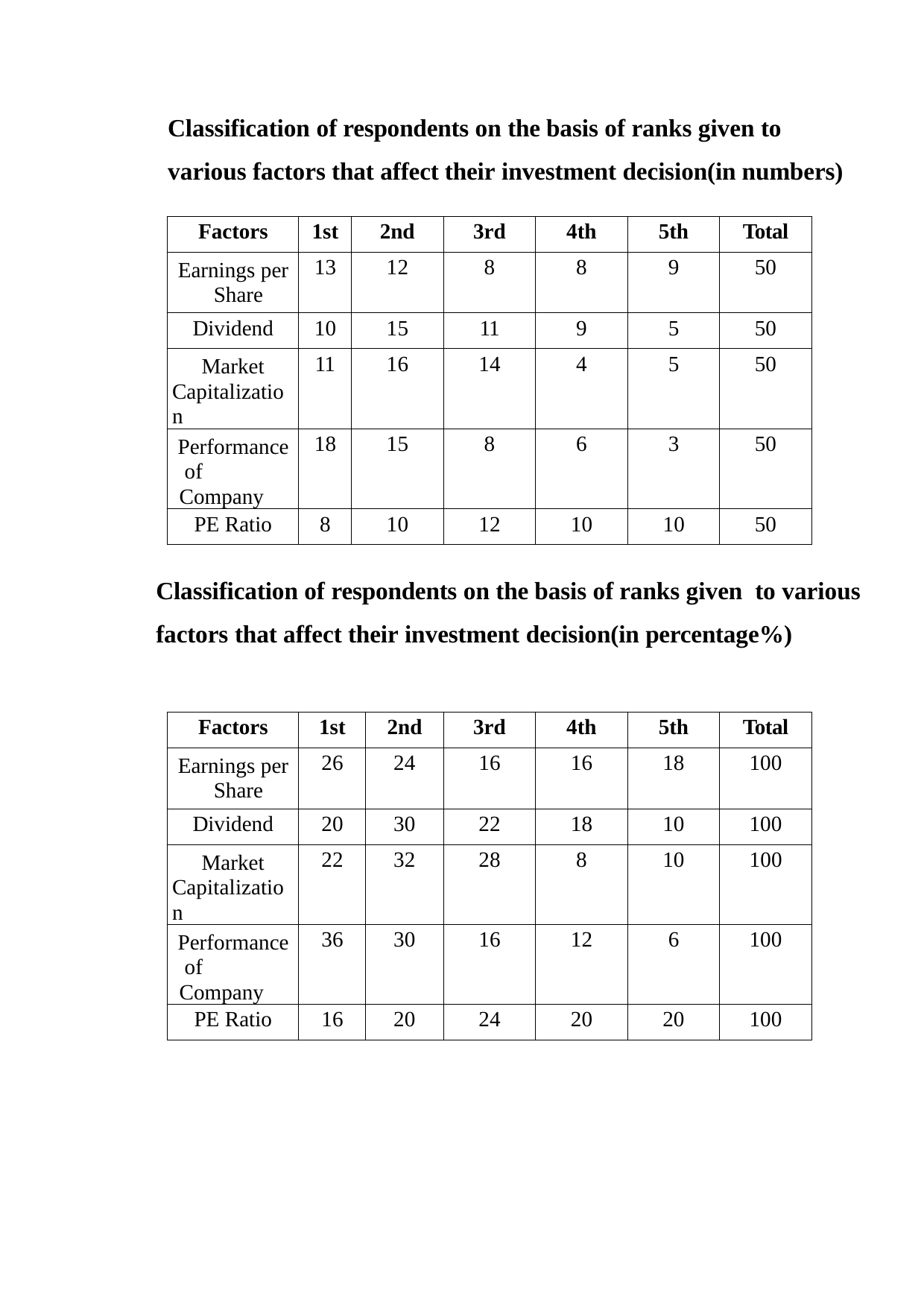

Classification of respondents on the basis of ranks given to  various factors that affect their investment decision(in numbers)
| Factors | 1st | 2nd | 3rd | 4th | 5th | Total |
| --- | --- | --- | --- | --- | --- | --- |
| Earnings per Share | 13 | 12 | 8 | 8 | 9 | 50 |
| Dividend | 10 | 15 | 11 | 9 | 5 | 50 |
| Market Capitalization | 11 | 16 | 14 | 4 | 5 | 50 |
| Performance of Company | 18 | 15 | 8 | 6 | 3 | 50 |
| PE Ratio | 8 | 10 | 12 | 10 | 10 | 50 |

Classification of respondents on the basis of ranks given  to various factors that affect their investment decision(in percentage%)
| Factors | 1st | 2nd | 3rd | 4th | 5th | Total |
| --- | --- | --- | --- | --- | --- | --- |
| Earnings per Share | 26 | 24 | 16 | 16 | 18 | 100 |
| Dividend | 20 | 30 | 22 | 18 | 10 | 100 |
| Market Capitalization | 22 | 32 | 28 | 8 | 10 | 100 |
| Performance of Company | 36 | 30 | 16 | 12 | 6 | 100 |
| PE Ratio | 16 | 20 | 24 | 20 | 20 | 100 |